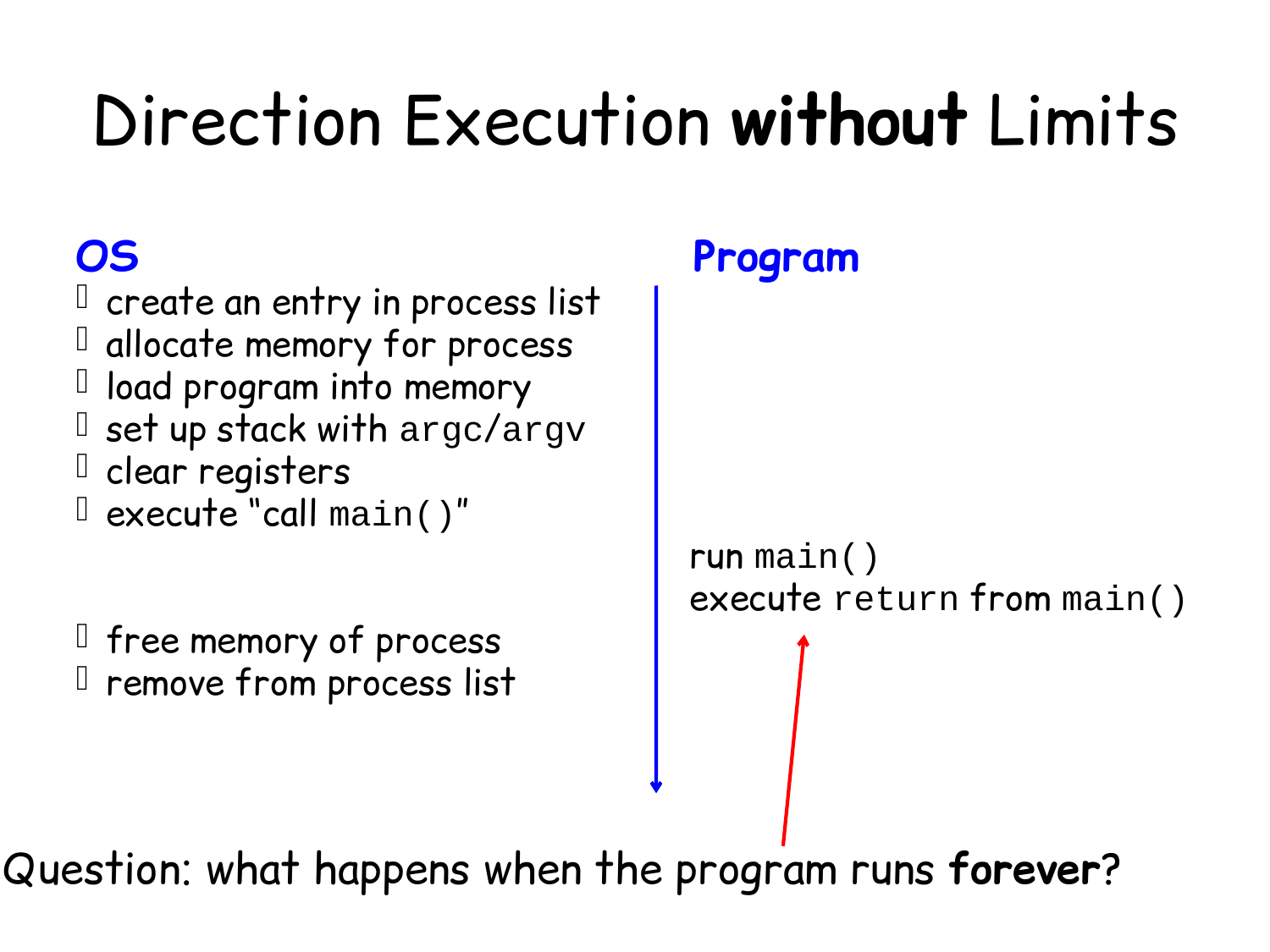

Direction Execution without Limits
OS                                                    Program
create an entry in process list
allocate memory for process
load program into memory
set up stack with argc/argv
clear registers
execute “call main()”
                                                          run main()
                                                          execute return from main()
free memory of process
remove from process list

Question: what happens when the program runs forever?